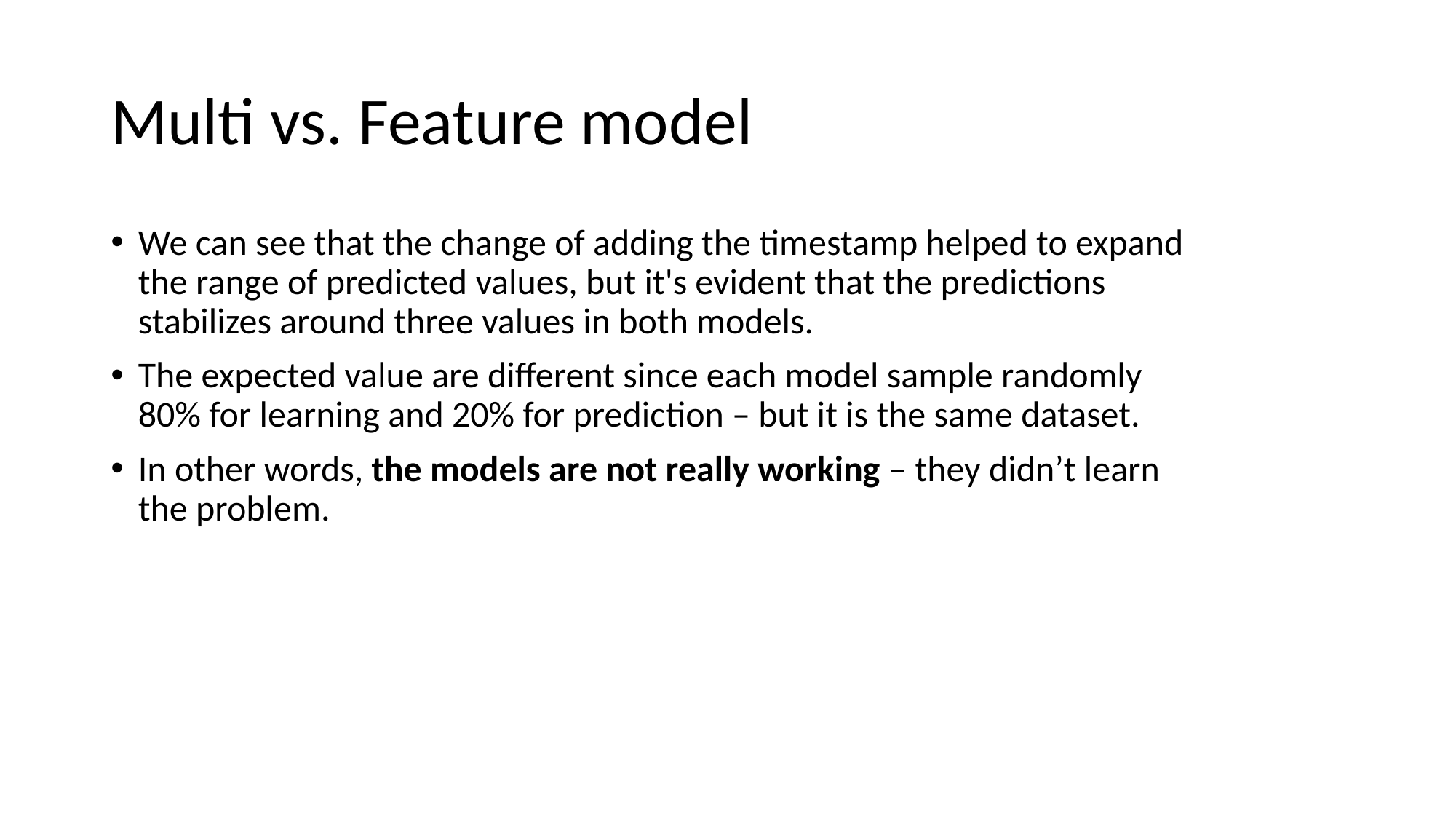

# Multi vs. Feature model
We can see that the change of adding the timestamp helped to expand the range of predicted values, but it's evident that the predictions stabilizes around three values in both models.
The expected value are different since each model sample randomly 80% for learning and 20% for prediction – but it is the same dataset.
In other words, the models are not really working – they didn’t learn the problem.